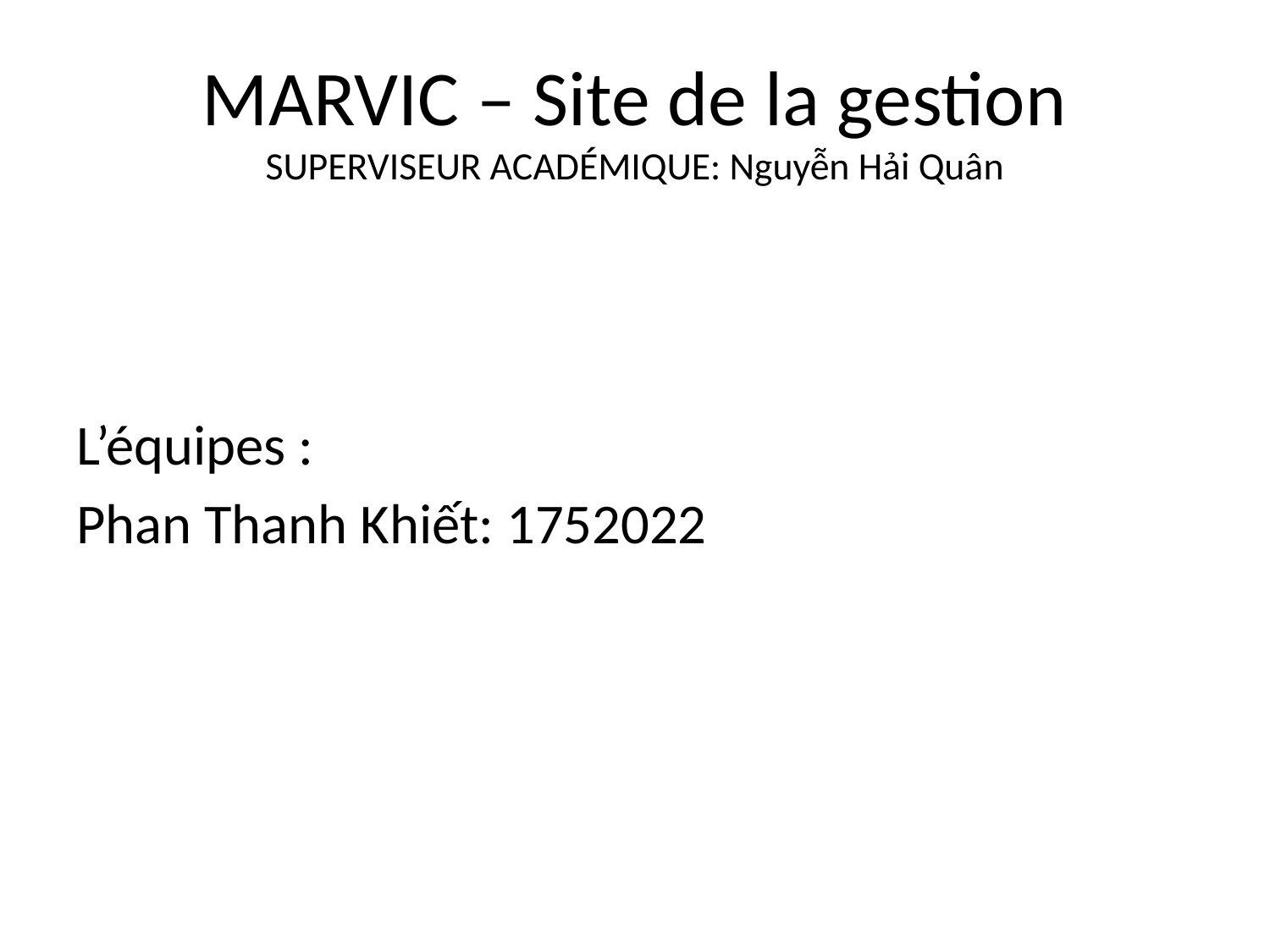

# MARVIC – Site de la gestion SUPERVISEUR ACADÉMIQUE: Nguyễn Hải Quân
L’équipes :
Phan Thanh Khiết: 1752022